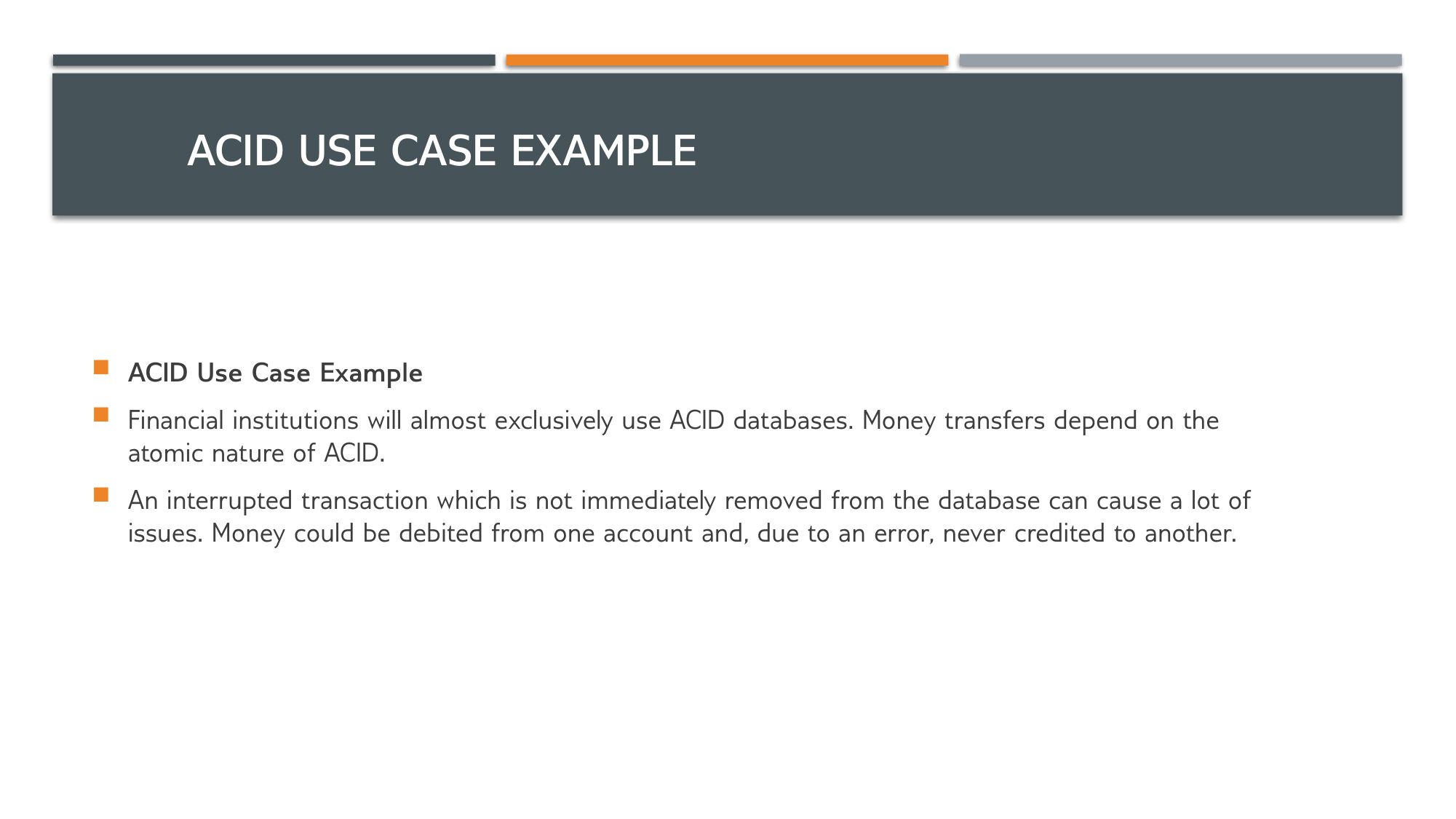

# ACID Use Case Example
ACID Use Case Example
Financial institutions will almost exclusively use ACID databases. Money transfers depend on the atomic nature of ACID.
An interrupted transaction which is not immediately removed from the database can cause a lot of issues. Money could be debited from one account and, due to an error, never credited to another.
33